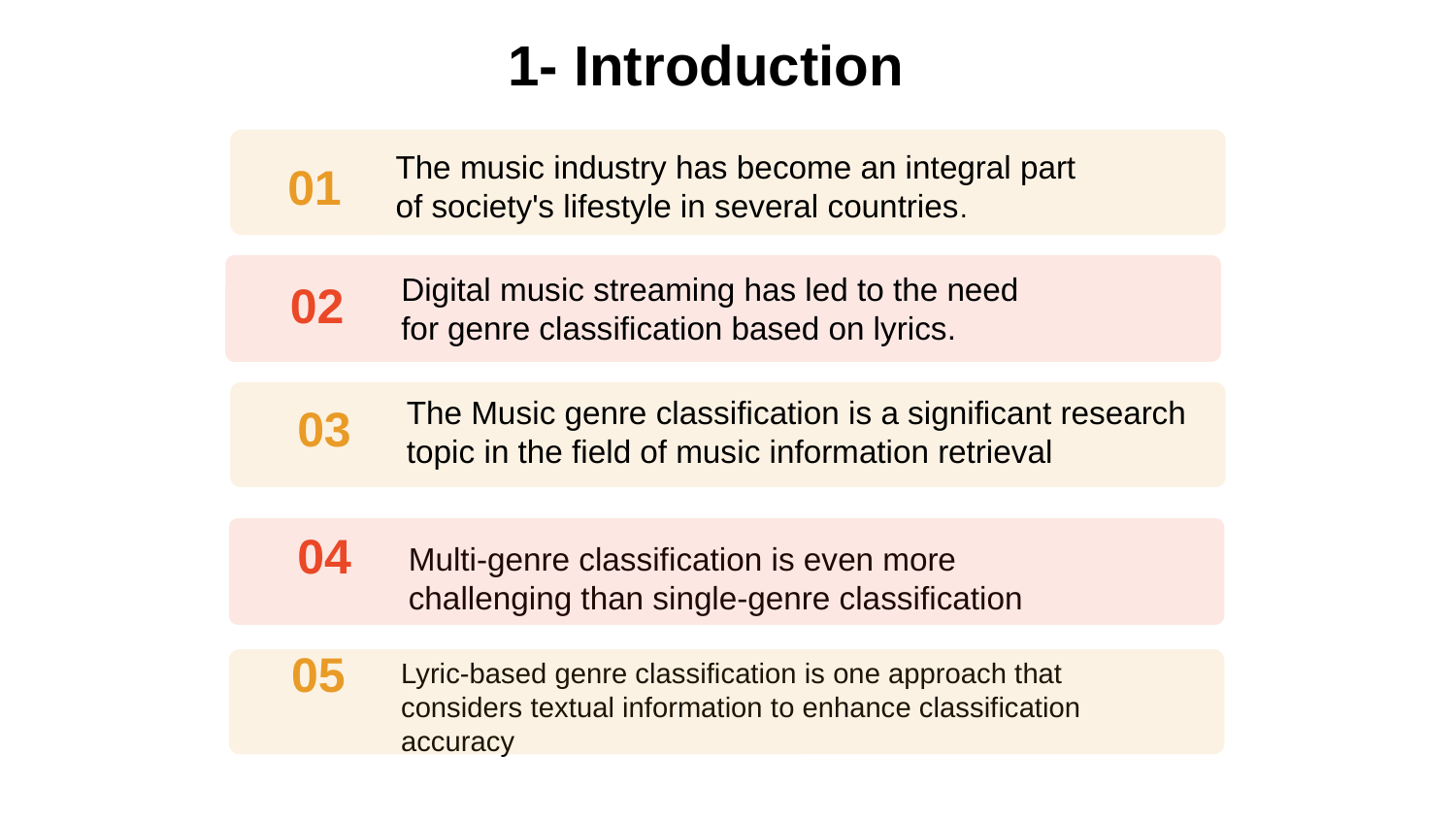

# 1- Introduction
01
The music industry has become an integral part of society's lifestyle in several countries.

02
Digital music streaming has led to the need for genre classification based on lyrics.

03

The Music genre classification is a significant research topic in the field of music information retrieval
04
Multi-genre classification is even more challenging than single-genre classification

05
Lyric-based genre classification is one approach that considers textual information to enhance classification accuracy